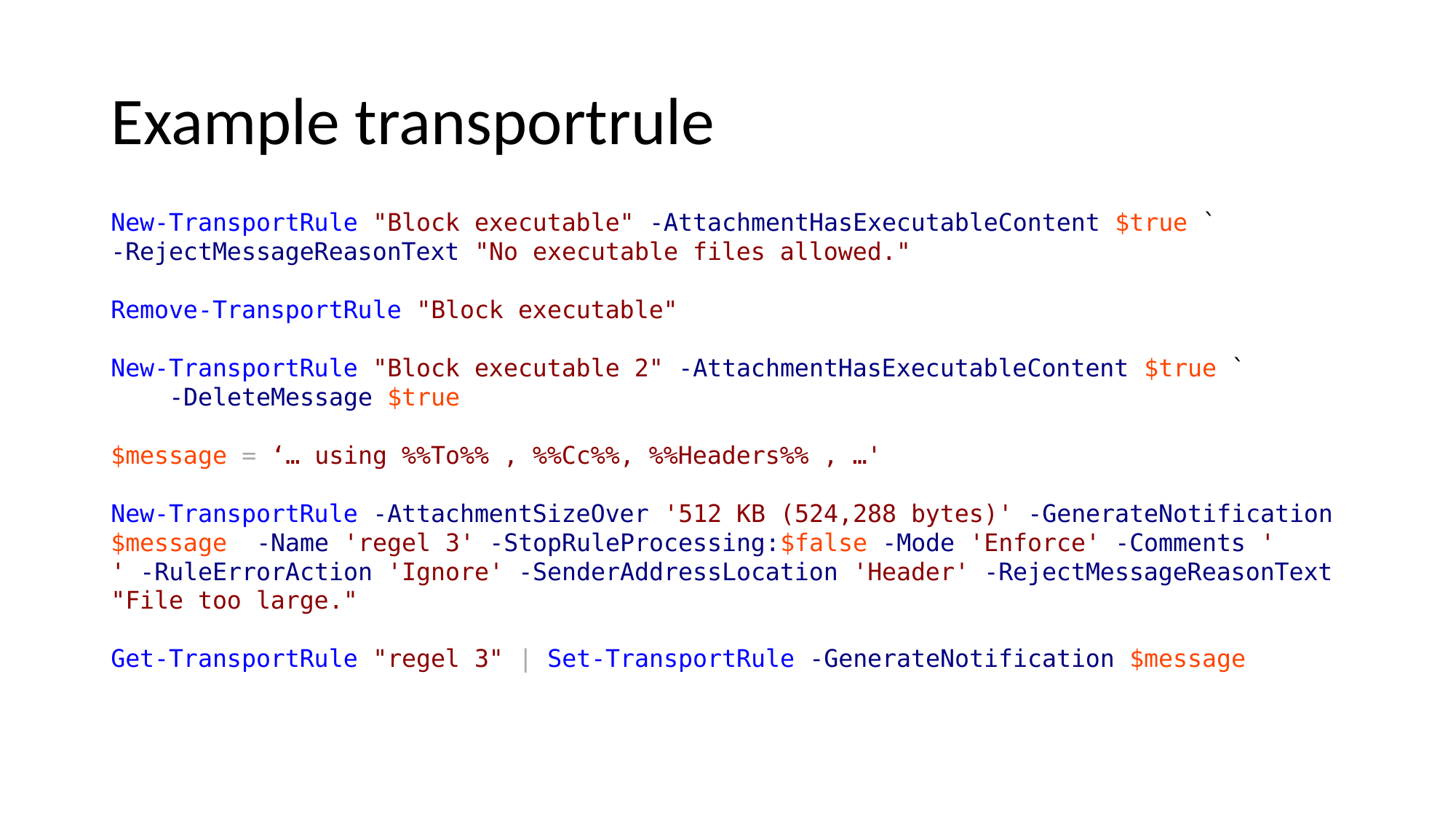

# Example transportrule
New-TransportRule "Block executable" -AttachmentHasExecutableContent $true `
-RejectMessageReasonText "No executable files allowed."

Remove-TransportRule "Block executable"

New-TransportRule "Block executable 2" -AttachmentHasExecutableContent $true `
    -DeleteMessage $true

$message = ‘… using %%To%% , %%Cc%%, %%Headers%% , …'

New-TransportRule -AttachmentSizeOver '512 KB (524,288 bytes)' -GenerateNotification $message  -Name 'regel 3' -StopRuleProcessing:$false -Mode 'Enforce' -Comments '
' -RuleErrorAction 'Ignore' -SenderAddressLocation 'Header' -RejectMessageReasonText "File too large."

Get-TransportRule "regel 3" | Set-TransportRule -GenerateNotification $message